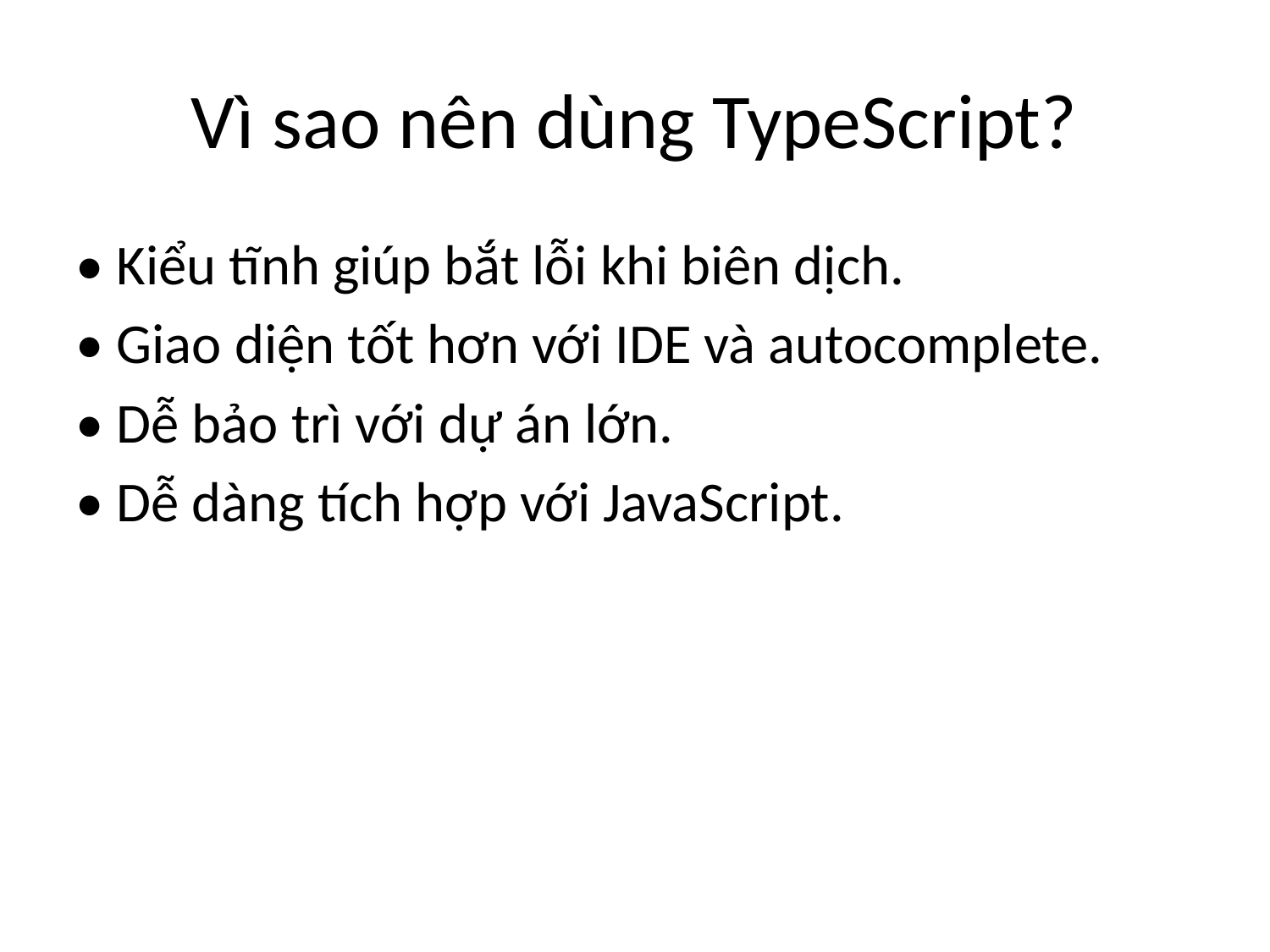

# Vì sao nên dùng TypeScript?
• Kiểu tĩnh giúp bắt lỗi khi biên dịch.
• Giao diện tốt hơn với IDE và autocomplete.
• Dễ bảo trì với dự án lớn.
• Dễ dàng tích hợp với JavaScript.